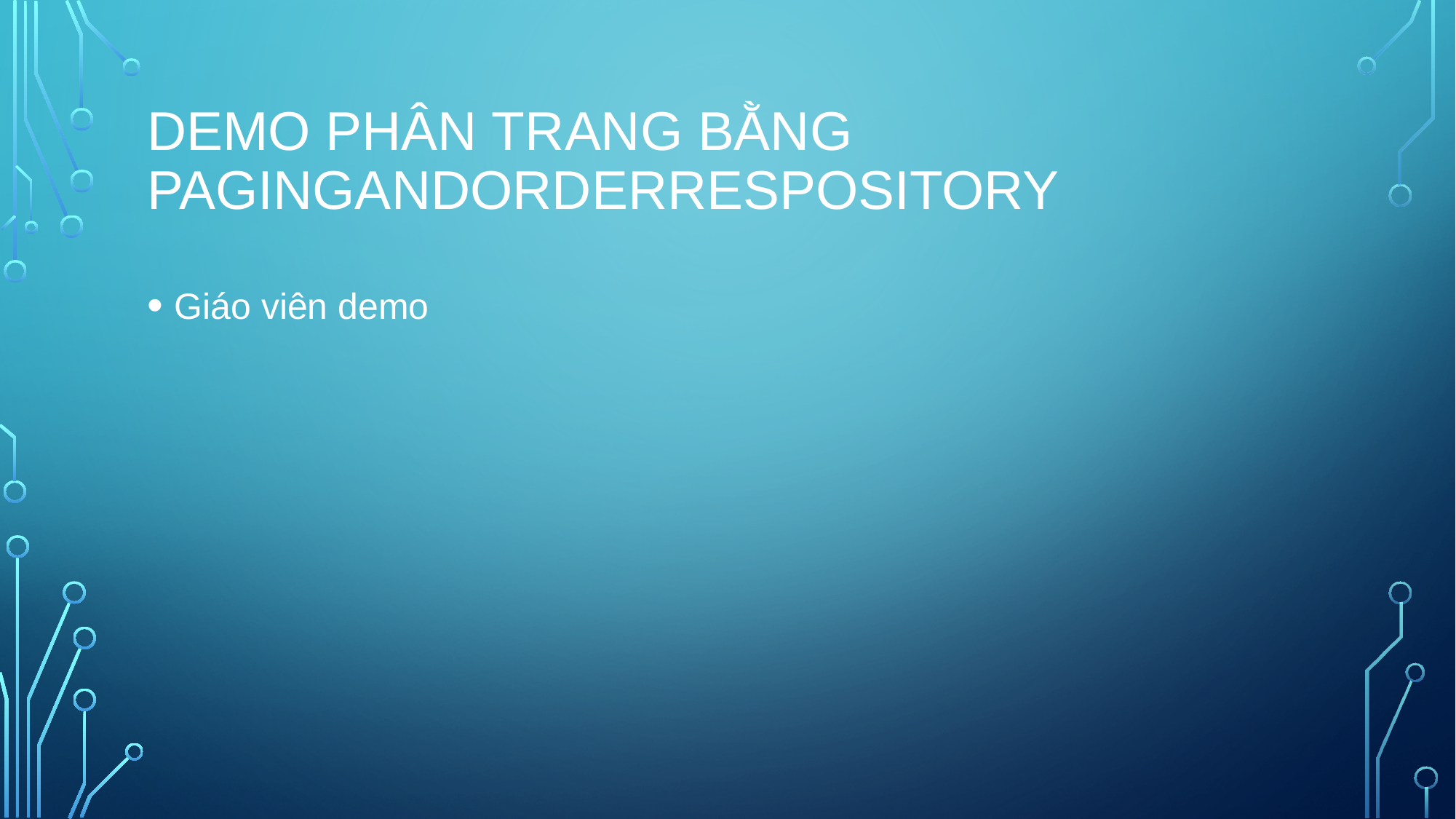

# DEMO PHÂN Trang Bằng PAGINGANDORDERREspository
Giáo viên demo